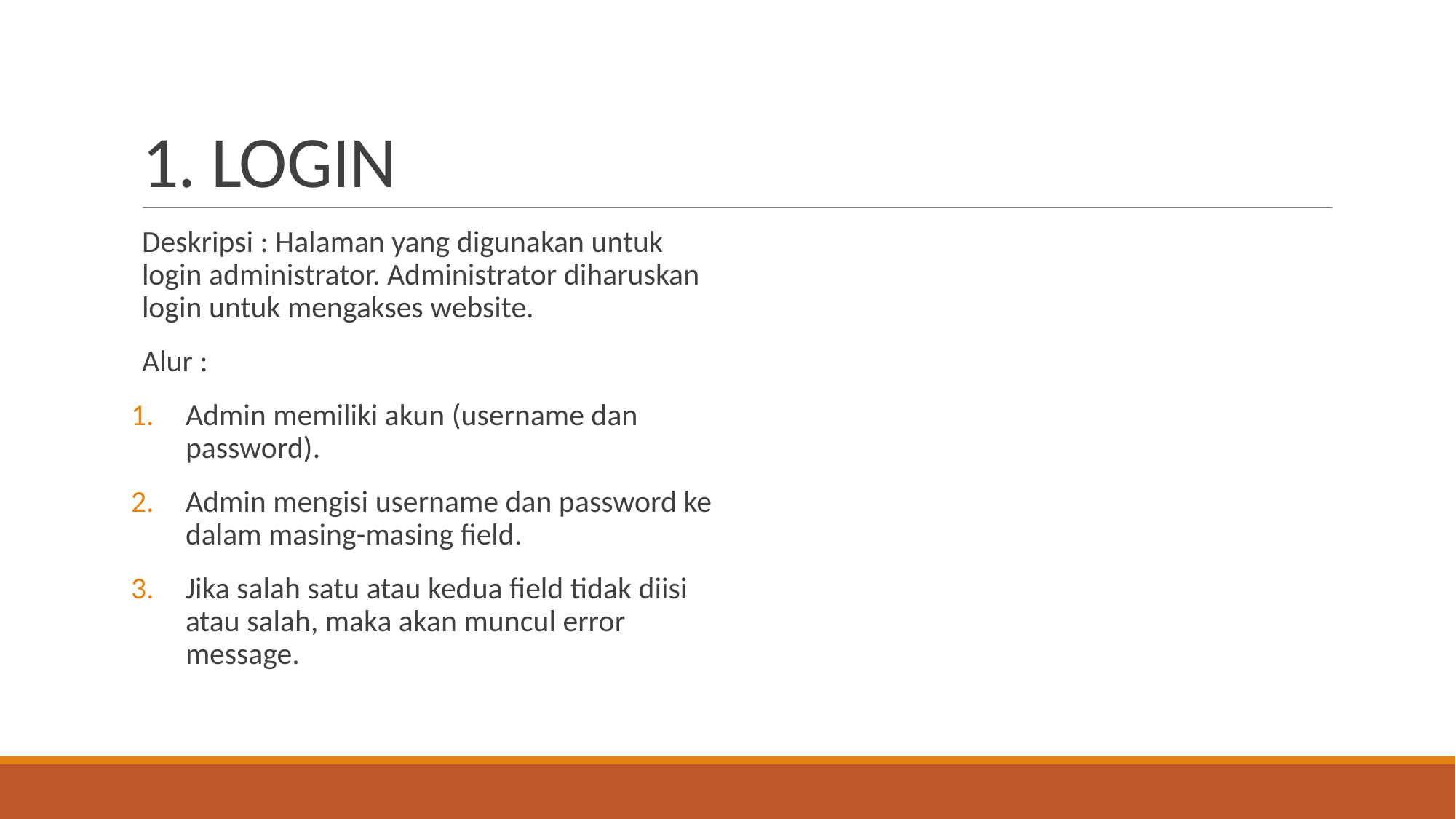

# 1. LOGIN
Deskripsi : Halaman yang digunakan untuk login administrator. Administrator diharuskan login untuk mengakses website.
Alur :
Admin memiliki akun (username dan password).
Admin mengisi username dan password ke dalam masing-masing field.
Jika salah satu atau kedua field tidak diisi atau salah, maka akan muncul error message.